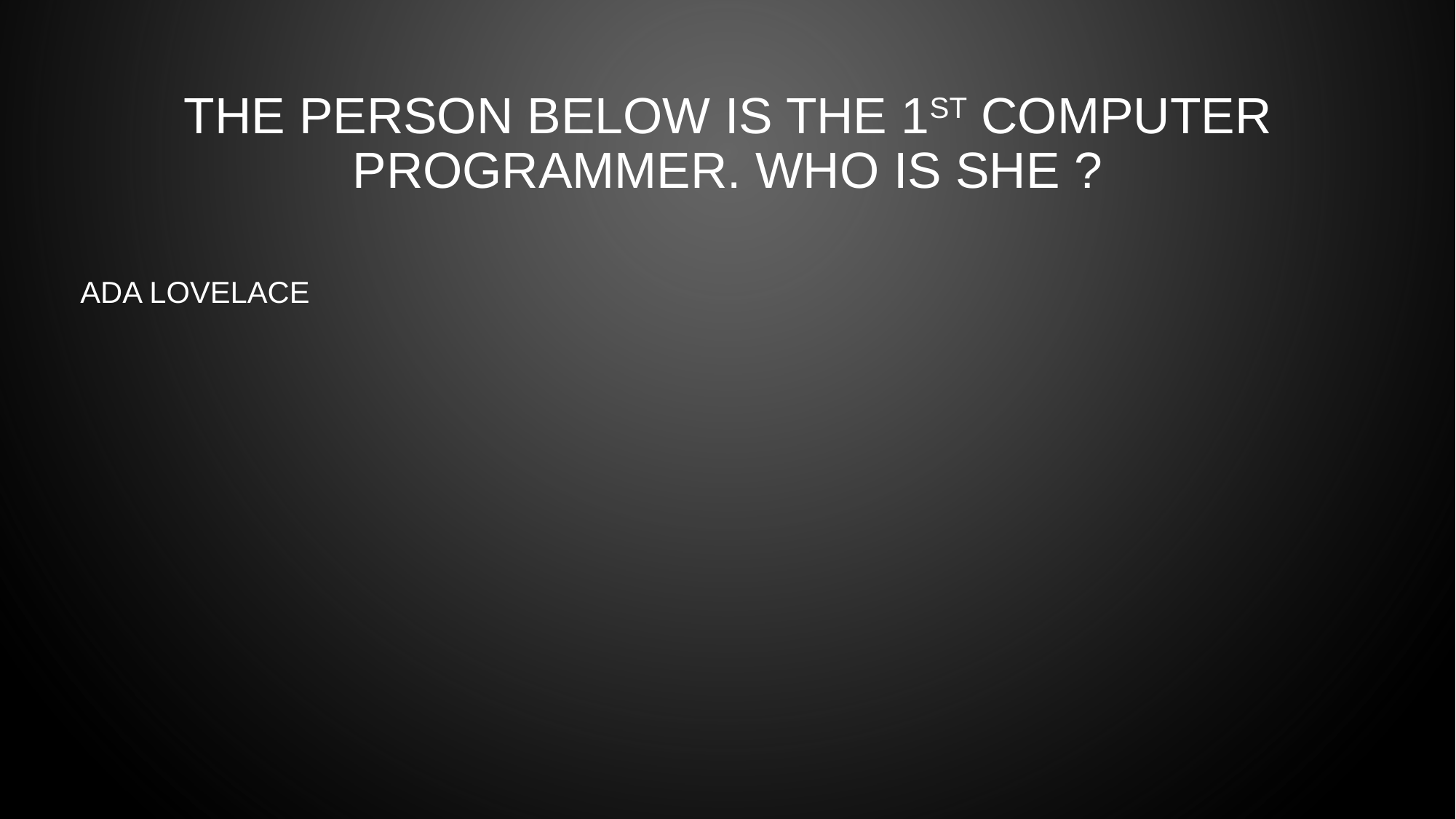

# The person below is the 1st computer programmer. Who is she ?
Ada lovelace